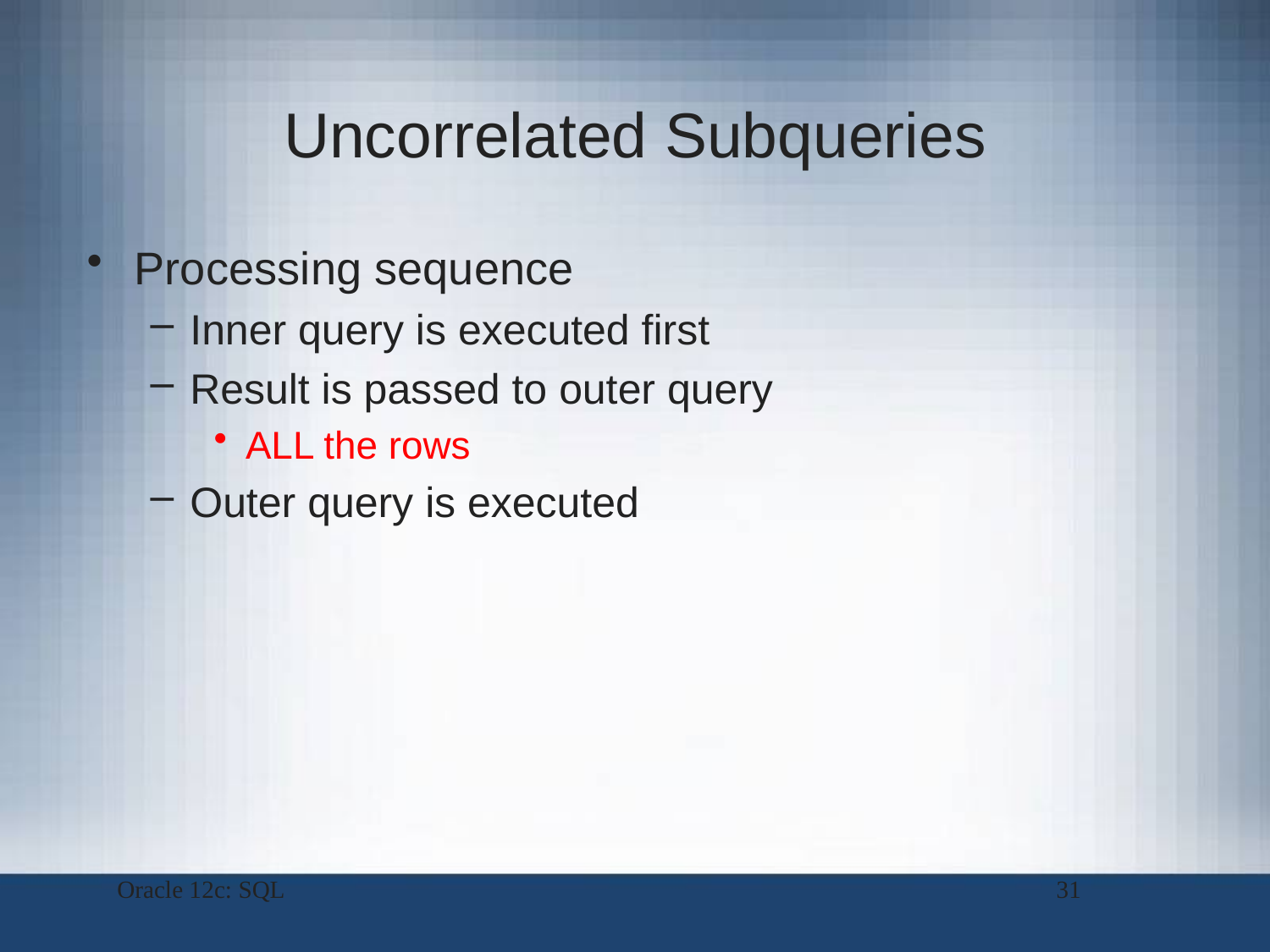

# Uncorrelated Subqueries
Processing sequence
Inner query is executed first
Result is passed to outer query
ALL the rows
Outer query is executed
Oracle 12c: SQL
31